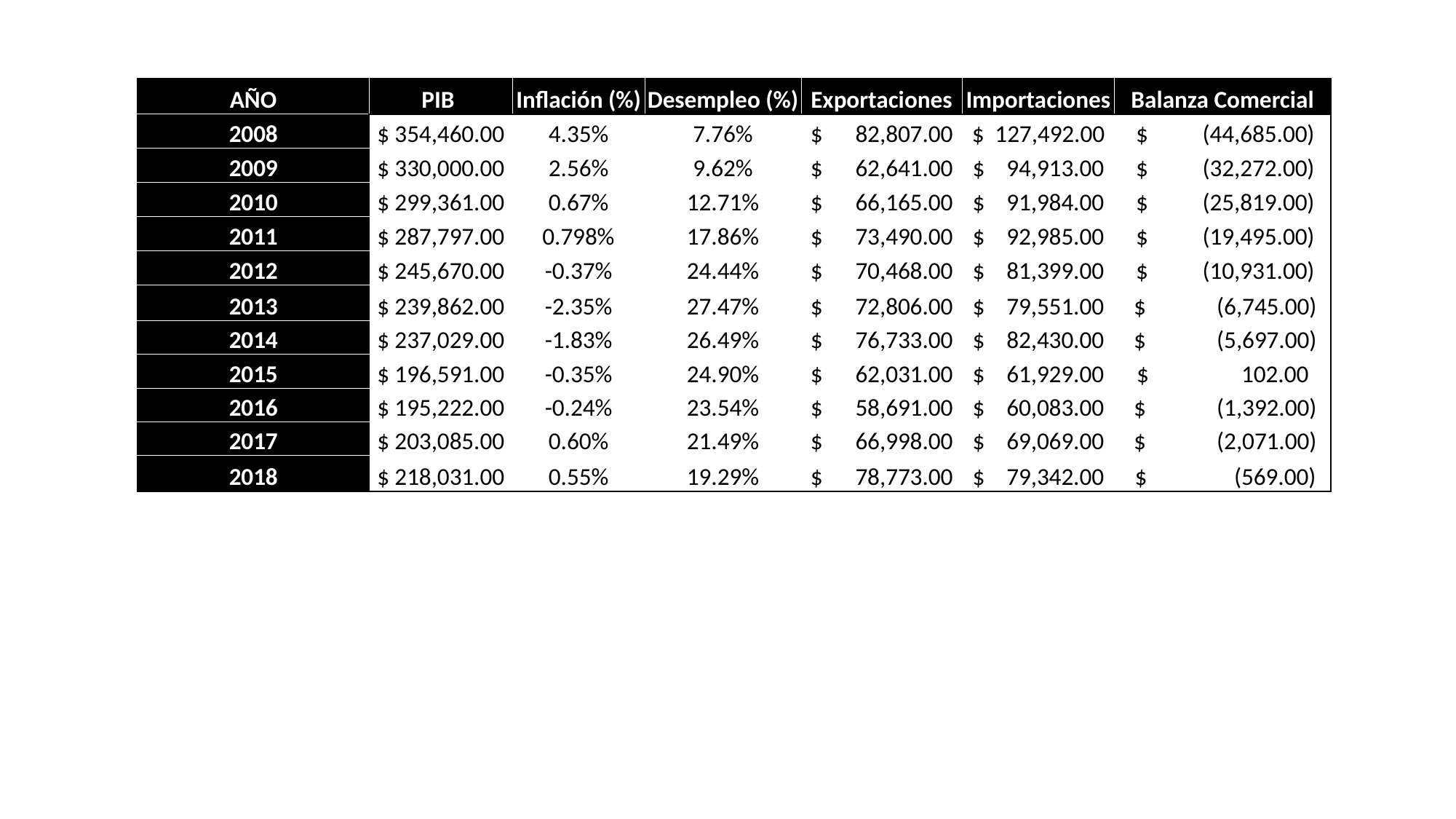

| AÑO | PIB | Inflación (%) | Desempleo (%) | Exportaciones | Importaciones | Balanza Comercial |
| --- | --- | --- | --- | --- | --- | --- |
| 2008 | $ 354,460.00 | 4.35% | 7.76% | $ 82,807.00 | $ 127,492.00 | $ (44,685.00) |
| 2009 | $ 330,000.00 | 2.56% | 9.62% | $ 62,641.00 | $ 94,913.00 | $ (32,272.00) |
| 2010 | $ 299,361.00 | 0.67% | 12.71% | $ 66,165.00 | $ 91,984.00 | $ (25,819.00) |
| 2011 | $ 287,797.00 | 0.798% | 17.86% | $ 73,490.00 | $ 92,985.00 | $ (19,495.00) |
| 2012 | $ 245,670.00 | -0.37% | 24.44% | $ 70,468.00 | $ 81,399.00 | $ (10,931.00) |
| 2013 | $ 239,862.00 | -2.35% | 27.47% | $ 72,806.00 | $ 79,551.00 | $ (6,745.00) |
| 2014 | $ 237,029.00 | -1.83% | 26.49% | $ 76,733.00 | $ 82,430.00 | $ (5,697.00) |
| 2015 | $ 196,591.00 | -0.35% | 24.90% | $ 62,031.00 | $ 61,929.00 | $ 102.00 |
| 2016 | $ 195,222.00 | -0.24% | 23.54% | $ 58,691.00 | $ 60,083.00 | $ (1,392.00) |
| 2017 | $ 203,085.00 | 0.60% | 21.49% | $ 66,998.00 | $ 69,069.00 | $ (2,071.00) |
| 2018 | $ 218,031.00 | 0.55% | 19.29% | $ 78,773.00 | $ 79,342.00 | $ (569.00) |